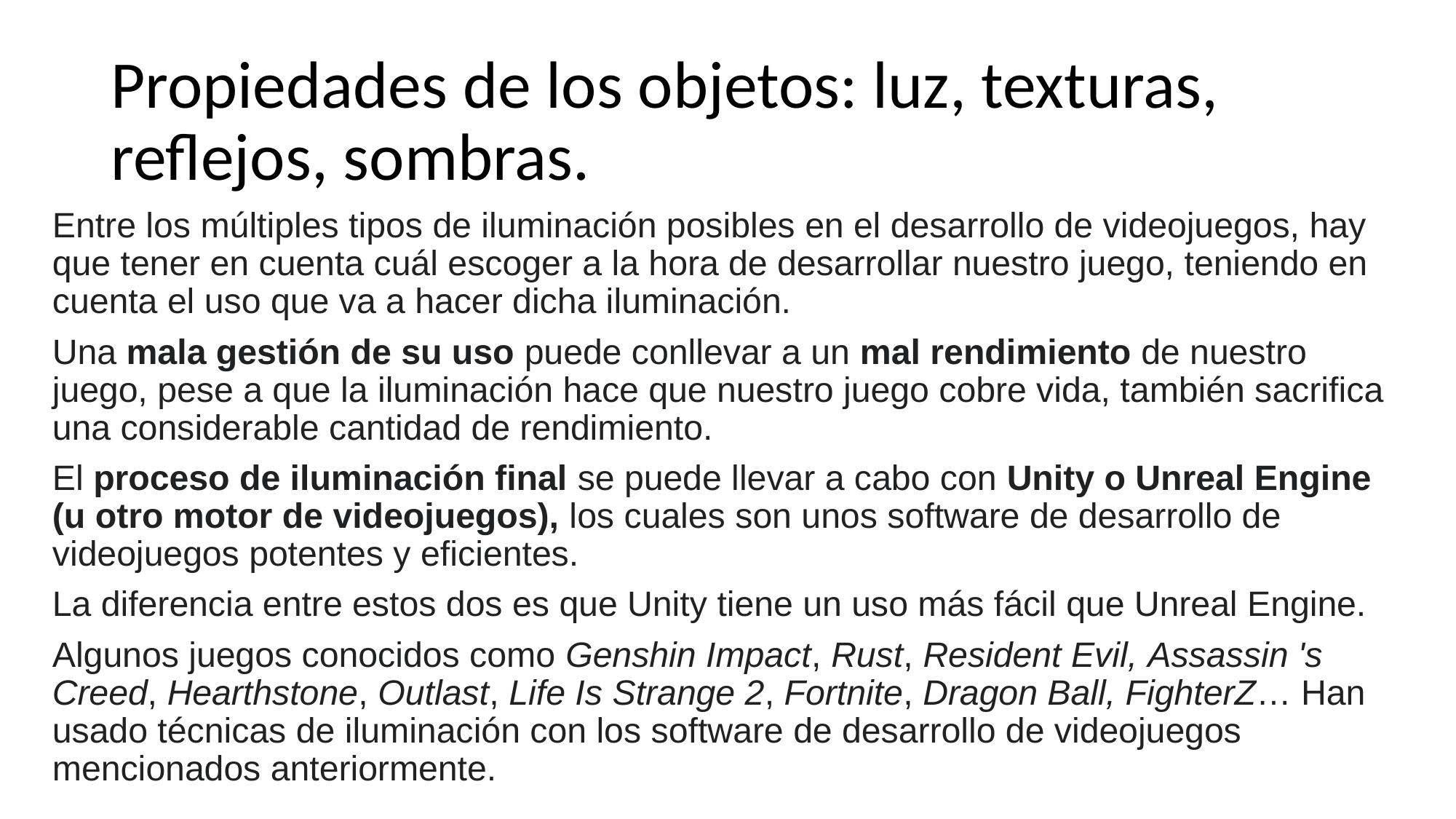

# Propiedades de los objetos: luz, texturas, reflejos, sombras.
Entre los múltiples tipos de iluminación posibles en el desarrollo de videojuegos, hay que tener en cuenta cuál escoger a la hora de desarrollar nuestro juego, teniendo en cuenta el uso que va a hacer dicha iluminación.​
Una mala gestión de su uso puede conllevar a un mal rendimiento de nuestro juego, pese a que la iluminación hace que nuestro juego cobre vida, también sacrifica una considerable cantidad de rendimiento.
El proceso de iluminación final se puede llevar a cabo con Unity o Unreal Engine (u otro motor de videojuegos), los cuales son unos software de desarrollo de videojuegos potentes y eficientes.
La diferencia entre estos dos es que Unity tiene un uso más fácil que Unreal Engine.
Algunos juegos conocidos como Genshin Impact, Rust, Resident Evil, Assassin 's Creed, Hearthstone, Outlast, Life Is Strange 2, Fortnite, Dragon Ball, FighterZ… Han usado técnicas de iluminación con los software de desarrollo de videojuegos mencionados anteriormente.